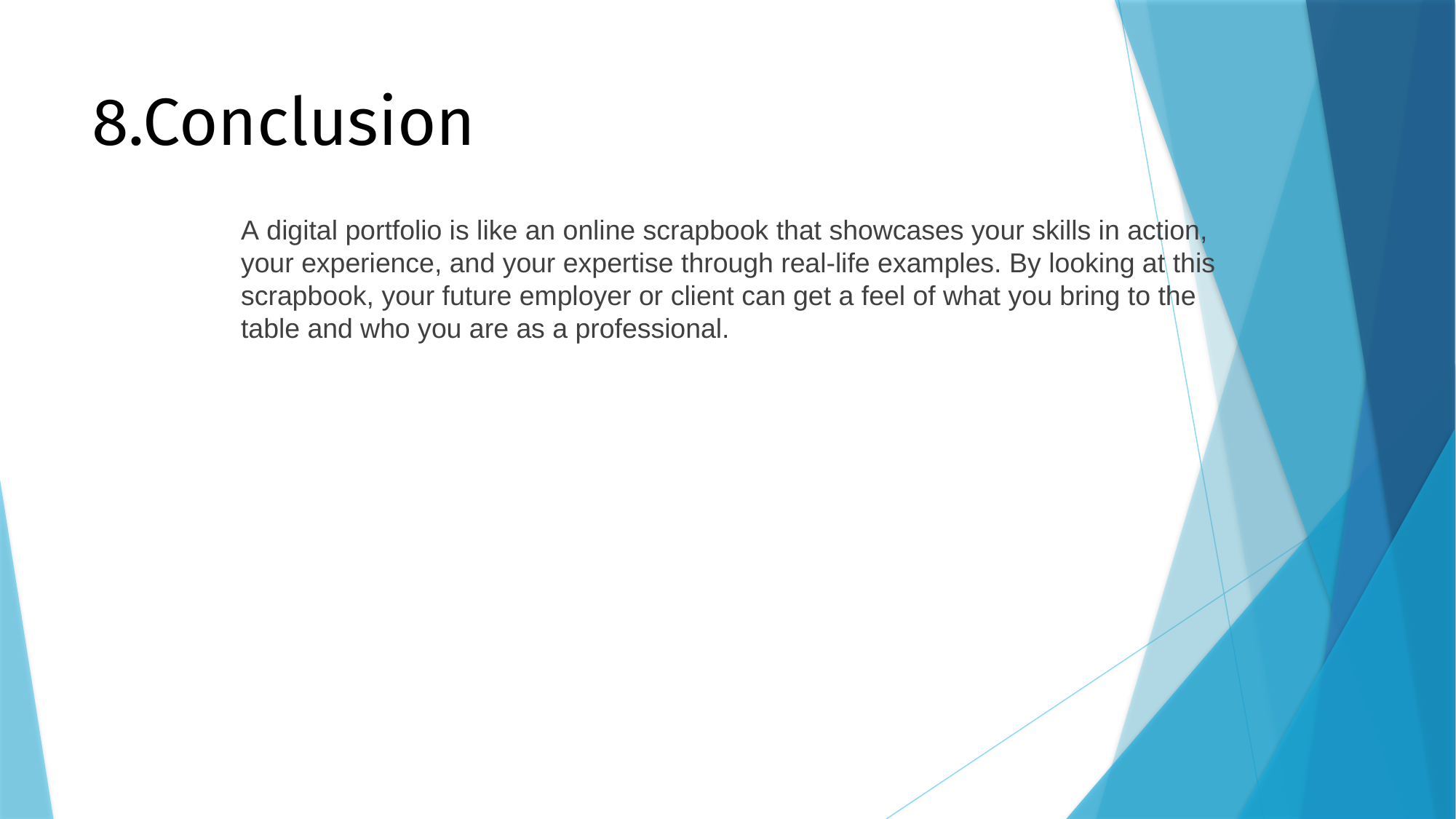

# 8.Conclusion
A digital portfolio is like an online scrapbook that showcases your skills in action, your experience, and your expertise through real-life examples. By looking at this scrapbook, your future employer or client can get a feel of what you bring to the table and who you are as a professional.